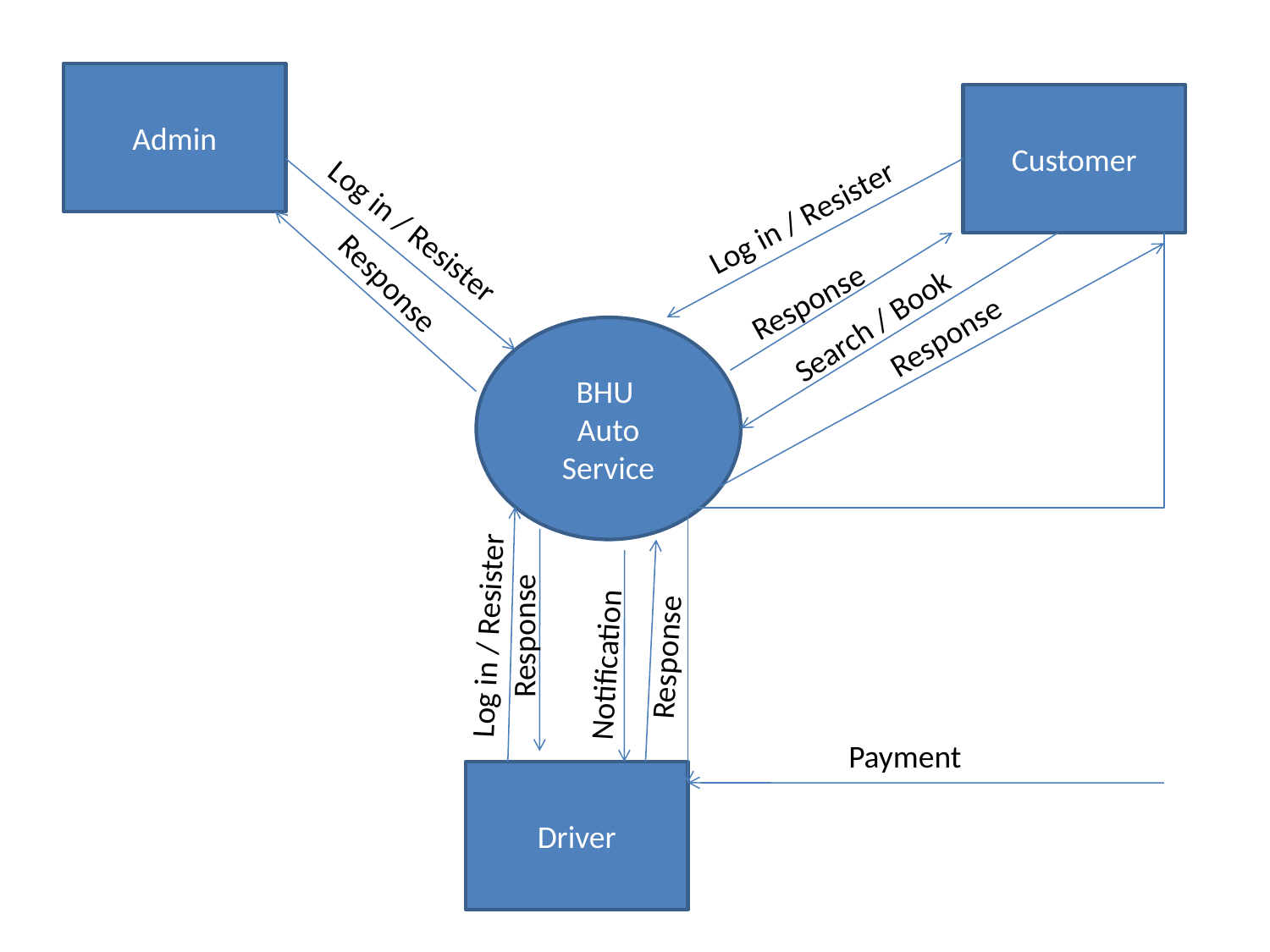

Admin
Customer
Log in / Resister
Log in / Resister
Response
Response
Search / Book
Response
BHU
Auto
Service
Log in / Resister
Response
Response
Notification
Payment
Driver